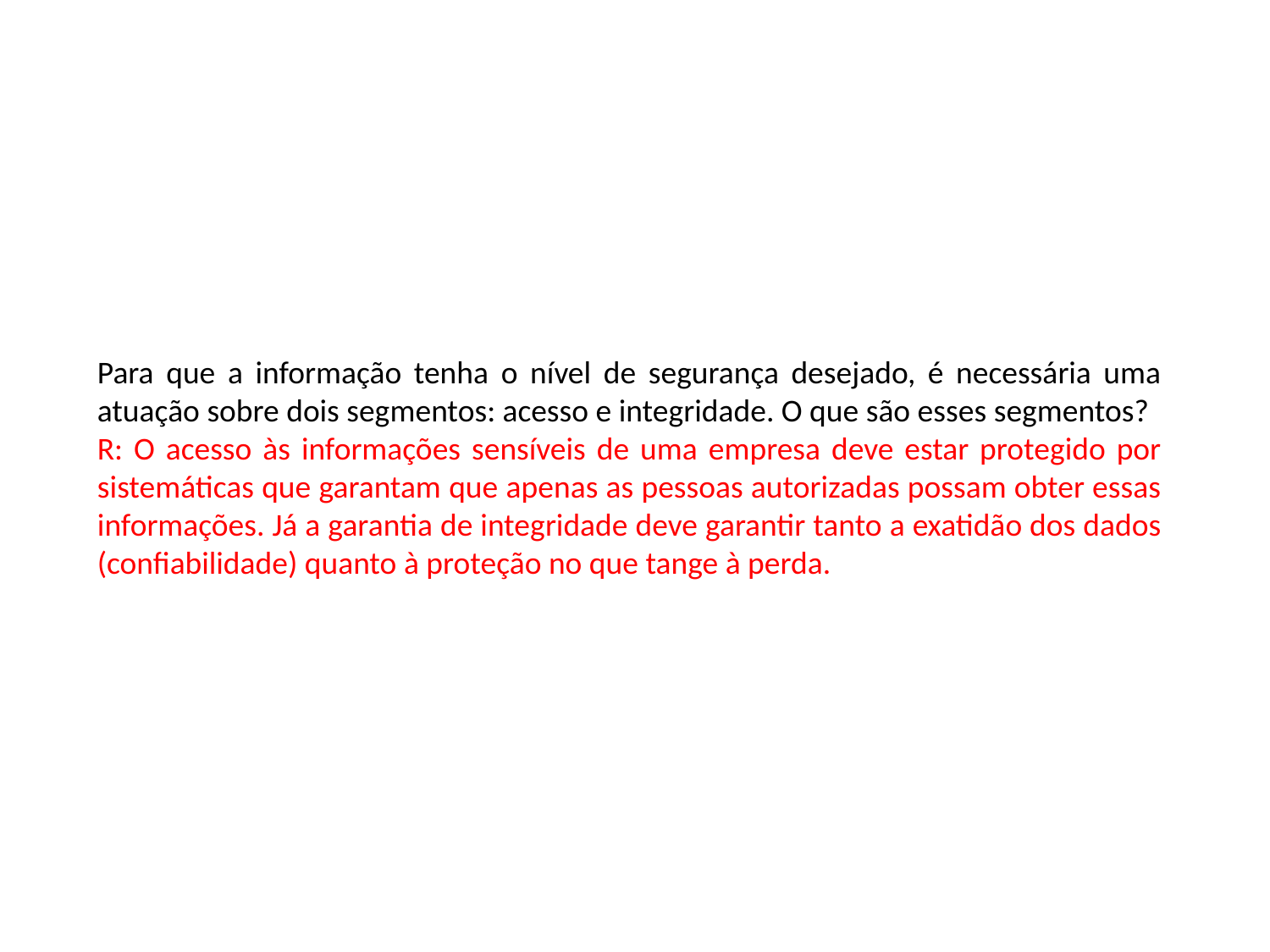

Para que a informação tenha o nível de segurança desejado, é necessária uma atuação sobre dois segmentos: acesso e integridade. O que são esses segmentos?
R: O acesso às informações sensíveis de uma empresa deve estar protegido por sistemáticas que garantam que apenas as pessoas autorizadas possam obter essas informações. Já a garantia de integridade deve garantir tanto a exatidão dos dados (confiabilidade) quanto à proteção no que tange à perda.